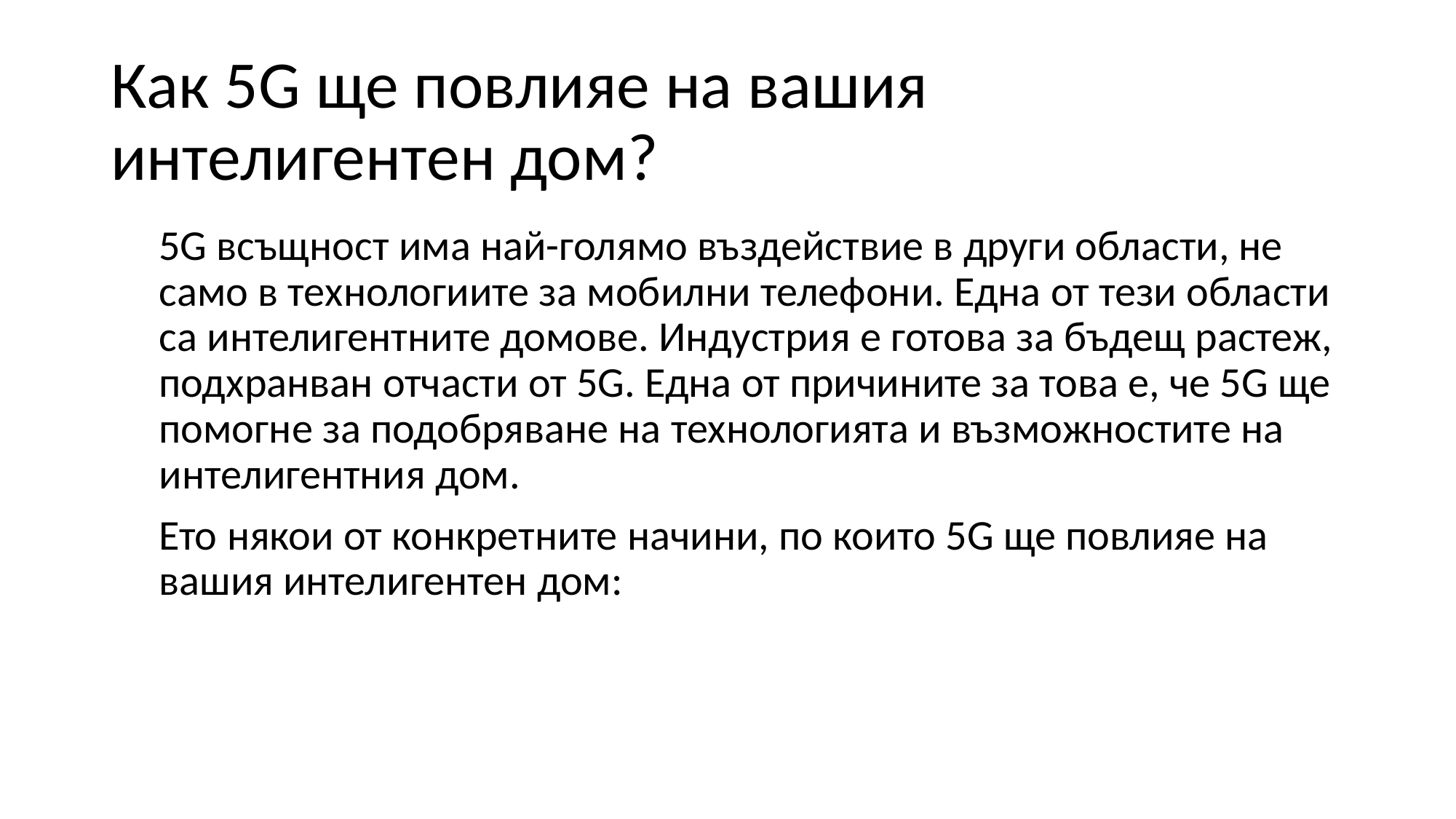

# Как 5G ще повлияе на вашия интелигентен дом?
5G всъщност има най-голямо въздействие в други области, не само в технологиите за мобилни телефони. Една от тези области са интелигентните домове. Индустрия е готова за бъдещ растеж, подхранван отчасти от 5G. Една от причините за това е, че 5G ще помогне за подобряване на технологията и възможностите на интелигентния дом.
Ето някои от конкретните начини, по които 5G ще повлияе на вашия интелигентен дом: